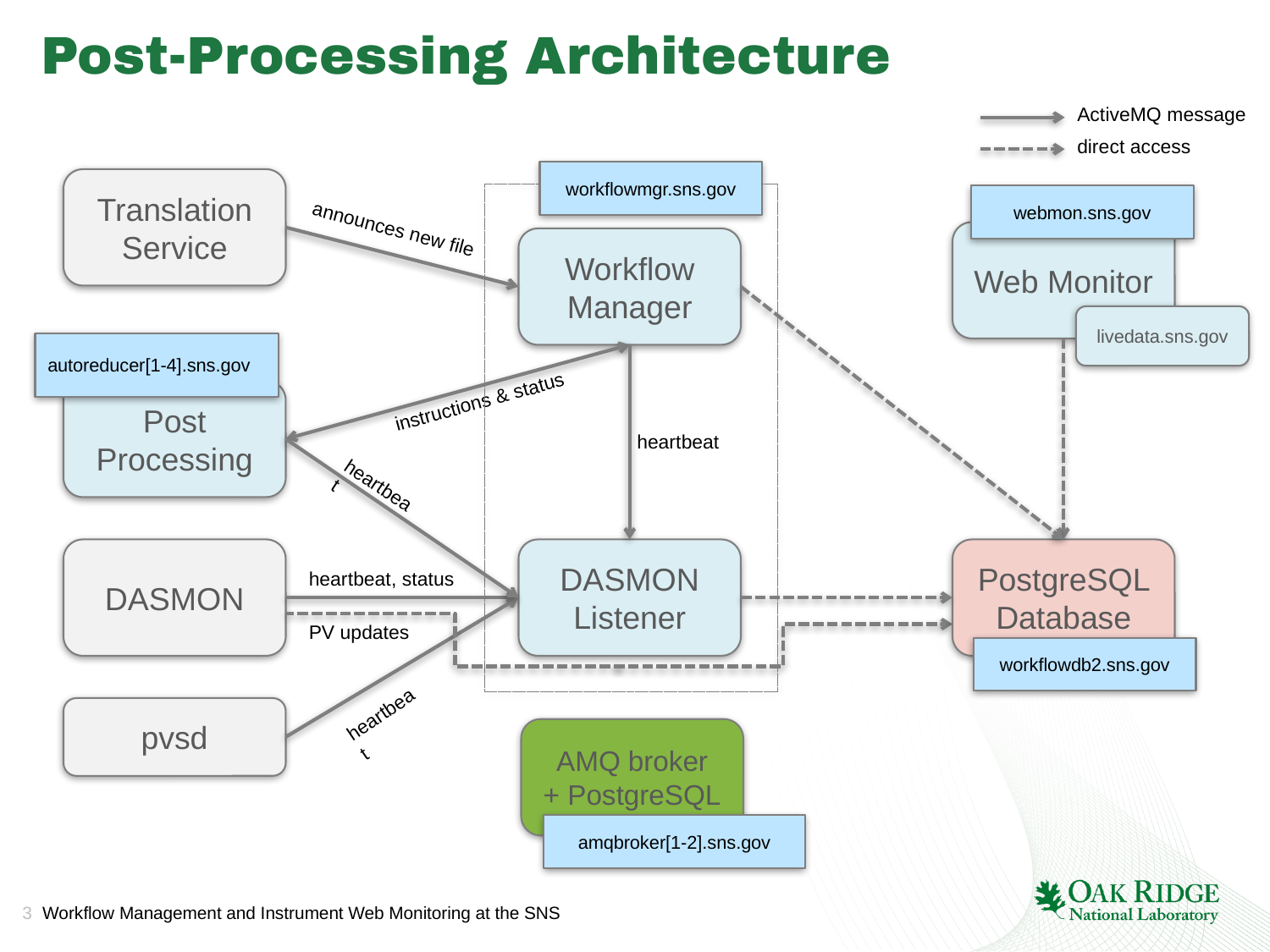

# Post-Processing Architecture
ActiveMQ message
direct access
workflowmgr.sns.gov
Translation Service

webmon.sns.gov
announces new file
Web Monitor
Workflow Manager
livedata.sns.gov
autoreducer[1-4].sns.gov
Post Processing
instructions & status
heartbeat
heartbeat
DASMON
DASMON Listener
PostgreSQL Database
heartbeat, status
PV updates
workflowdb2.sns.gov
heartbeat
pvsd
AMQ broker
+ PostgreSQL
amqbroker[1-2].sns.gov